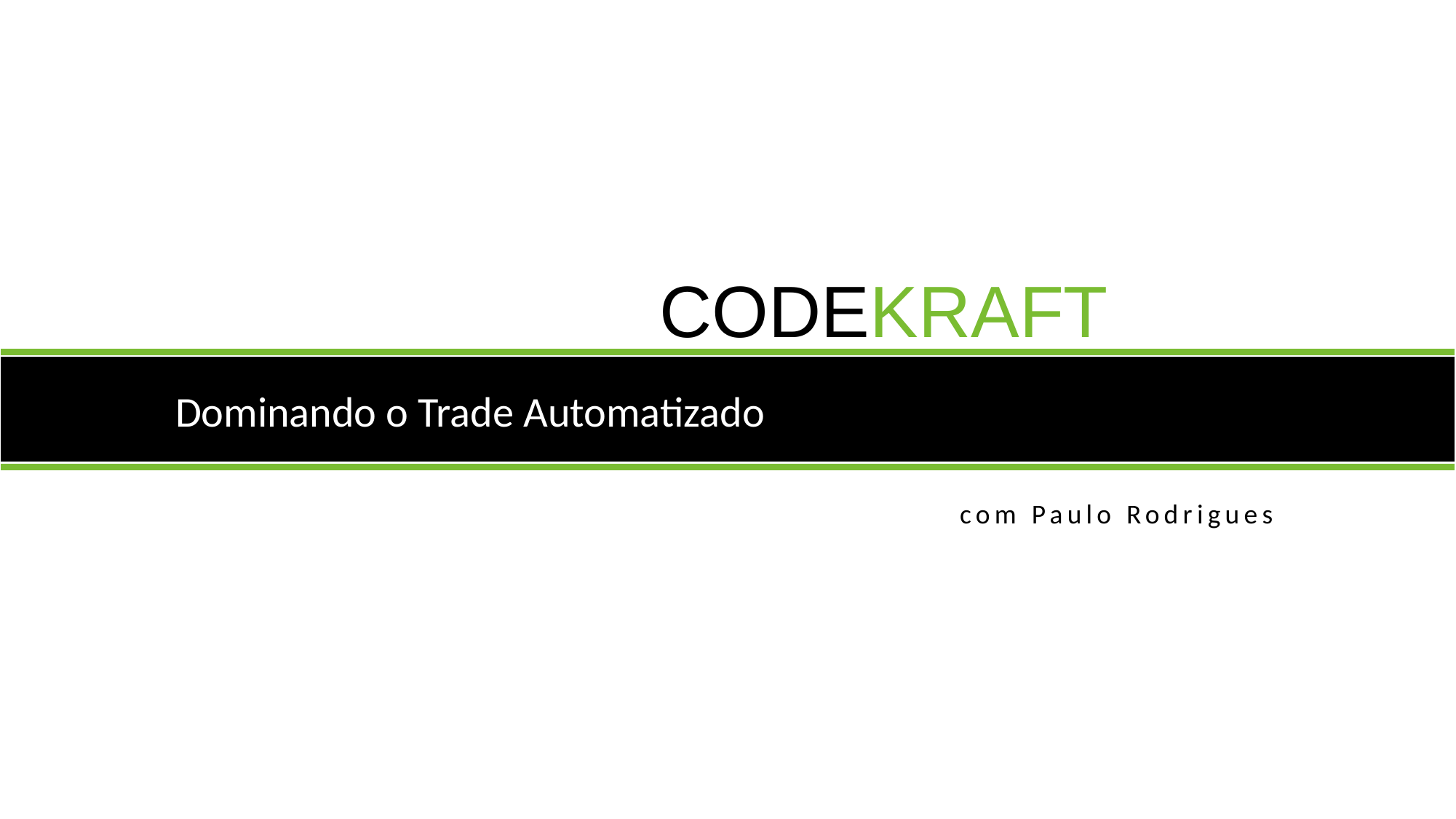

CODEKRAFT

Dominando o Trade Automatizado

com Paulo Rodrigues